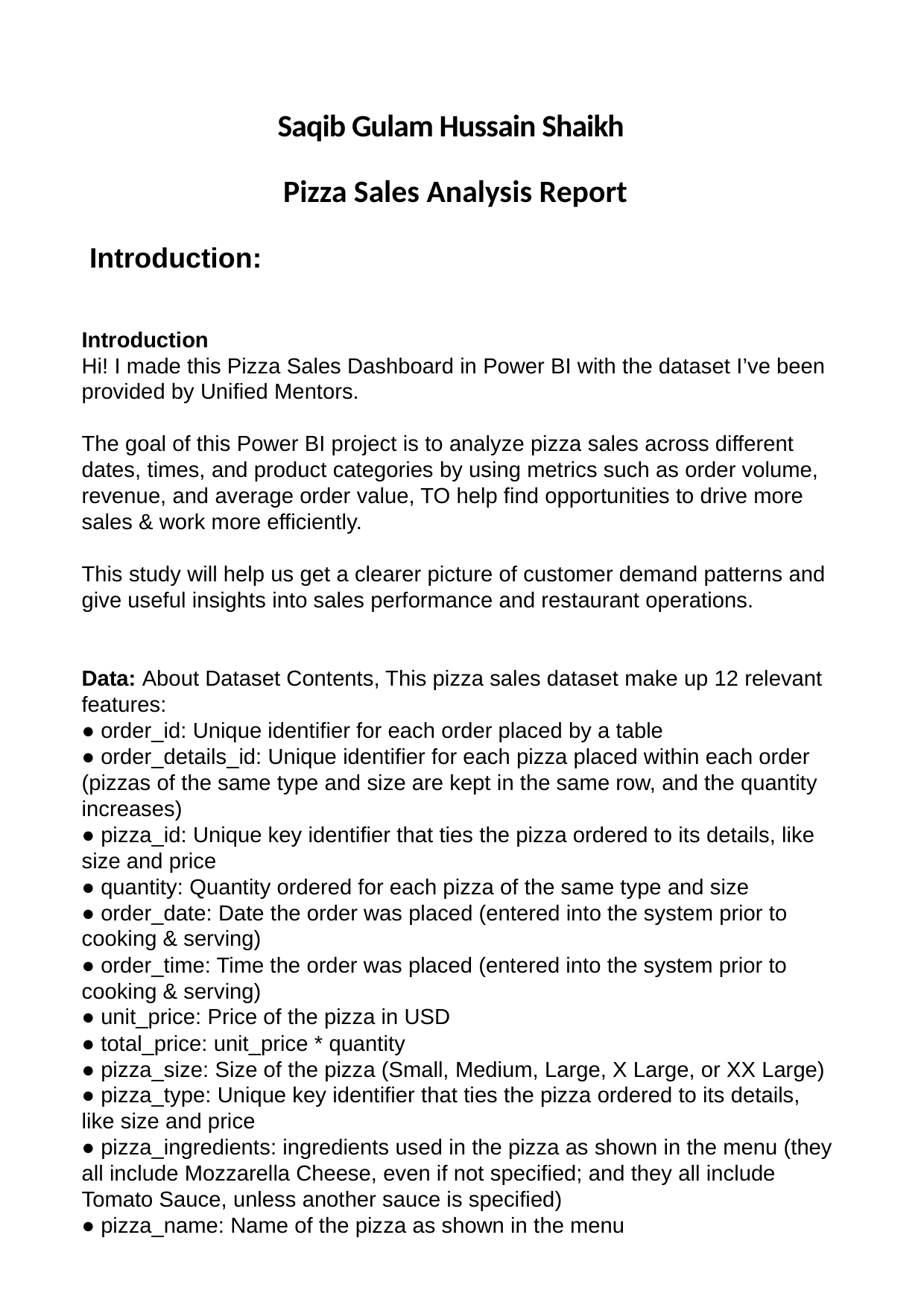

Saqib Gulam Hussain Shaikh
  Pizza Sales Analysis Report
 Introduction:

Introduction
Hi! I made this Pizza Sales Dashboard in Power BI with the dataset I’ve been provided by Unified Mentors.

The goal of this Power BI project is to analyze pizza sales across different dates, times, and product categories by using metrics such as order volume, revenue, and average order value, TO help find opportunities to drive more sales & work more efficiently.

This study will help us get a clearer picture of customer demand patterns and give useful insights into sales performance and restaurant operations.

Data: About Dataset Contents, This pizza sales dataset make up 12 relevant features:
● order_id: Unique identifier for each order placed by a table
● order_details_id: Unique identifier for each pizza placed within each order (pizzas of the same type and size are kept in the same row, and the quantity increases)
● pizza_id: Unique key identifier that ties the pizza ordered to its details, like size and price
● quantity: Quantity ordered for each pizza of the same type and size
● order_date: Date the order was placed (entered into the system prior to cooking & serving)
● order_time: Time the order was placed (entered into the system prior to cooking & serving)
● unit_price: Price of the pizza in USD
● total_price: unit_price * quantity
● pizza_size: Size of the pizza (Small, Medium, Large, X Large, or XX Large)
● pizza_type: Unique key identifier that ties the pizza ordered to its details, like size and price
● pizza_ingredients: ingredients used in the pizza as shown in the menu (they all include Mozzarella Cheese, even if not specified; and they all include Tomato Sauce, unless another sauce is specified)
● pizza_name: Name of the pizza as shown in the menu